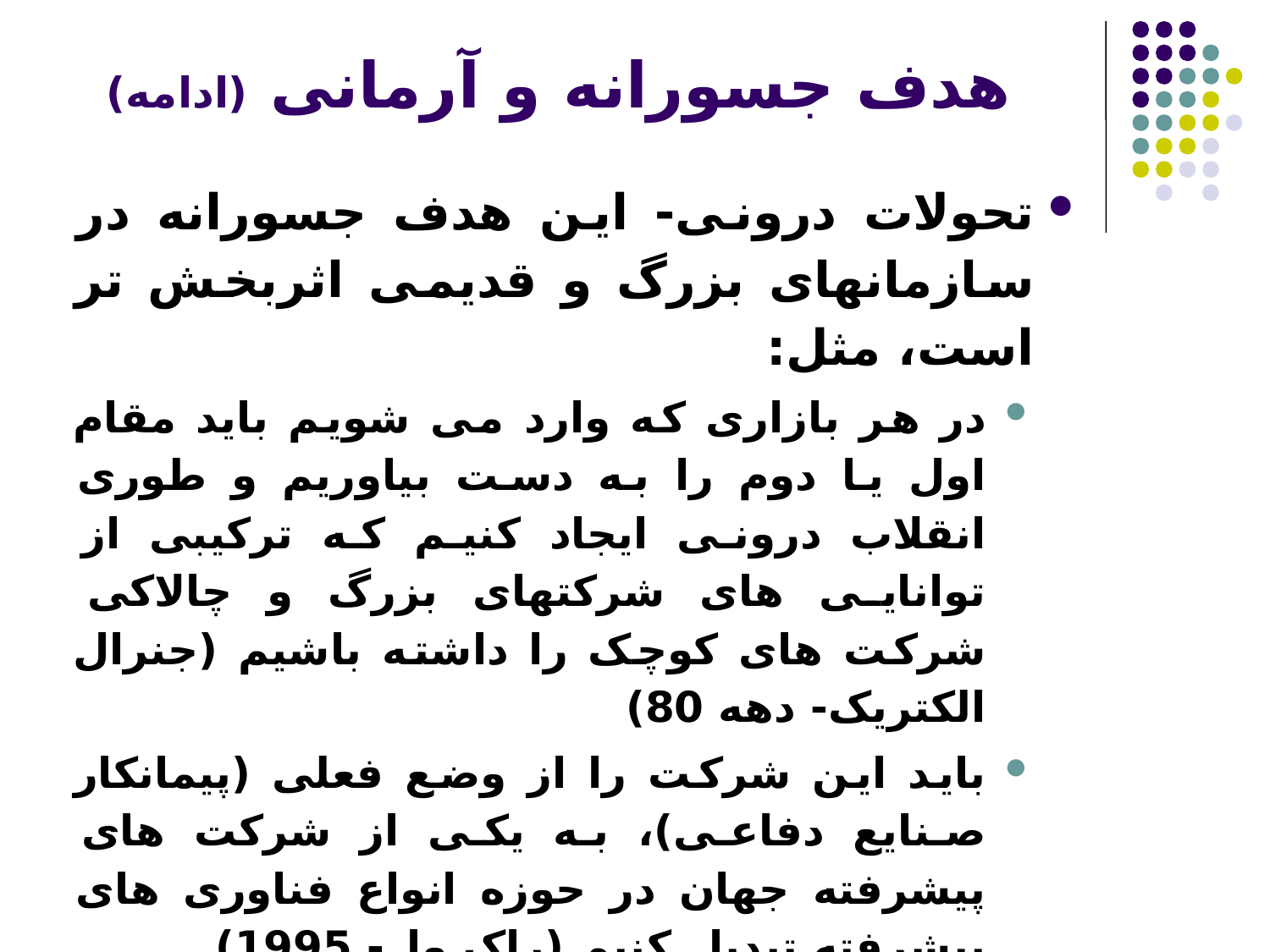

# هدف جسورانه و آرمانی (ادامه)
تحولات درونی- این هدف جسورانه در سازمانهای بزرگ و قدیمی اثربخش تر است، مثل:
در هر بازاری که وارد می شویم باید مقام اول یا دوم را به دست بیاوریم و طوری انقلاب درونی ایجاد کنیم که ترکیبی از توانایی های شرکتهای بزرگ و چالاکی شرکت های کوچک را داشته باشیم (جنرال الکتریک- دهه 80)
باید این شرکت را از وضع فعلی (پیمانکار صنایع دفاعی)، به یکی از شرکت های پیشرفته جهان در حوزه انواع فناوری های پیشرفته تبدیل کنیم (راک ول- 1995)
باید این قسمت را طوری متحول کنیم که سایر قسمت ها با میل و رغبت دنبال ما بیایند (قسمت قطعه سازی یک شرکت رایانه ساز- 1989)